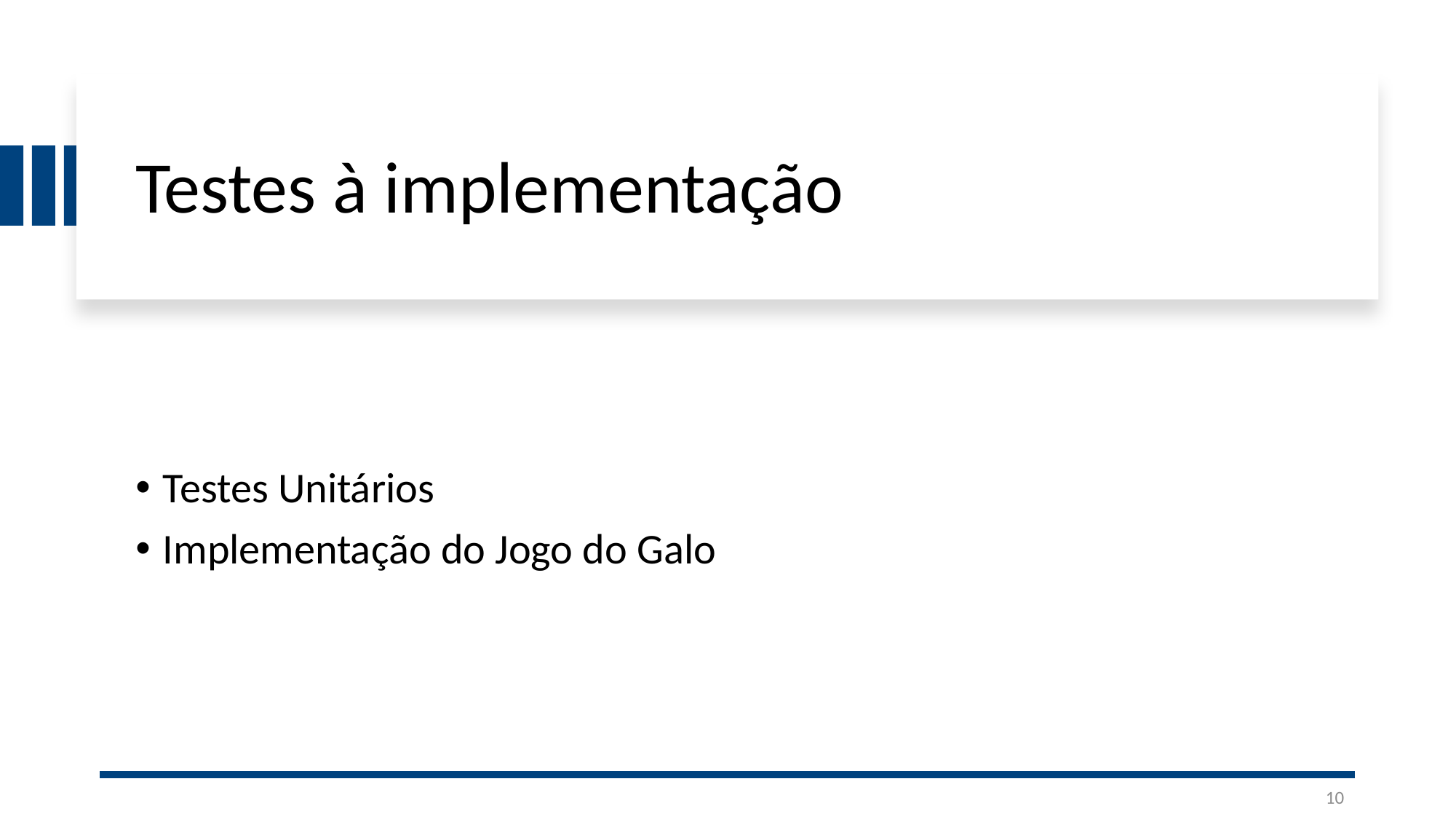

# Testes à implementação

Testes Unitários
Implementação do Jogo do Galo

10